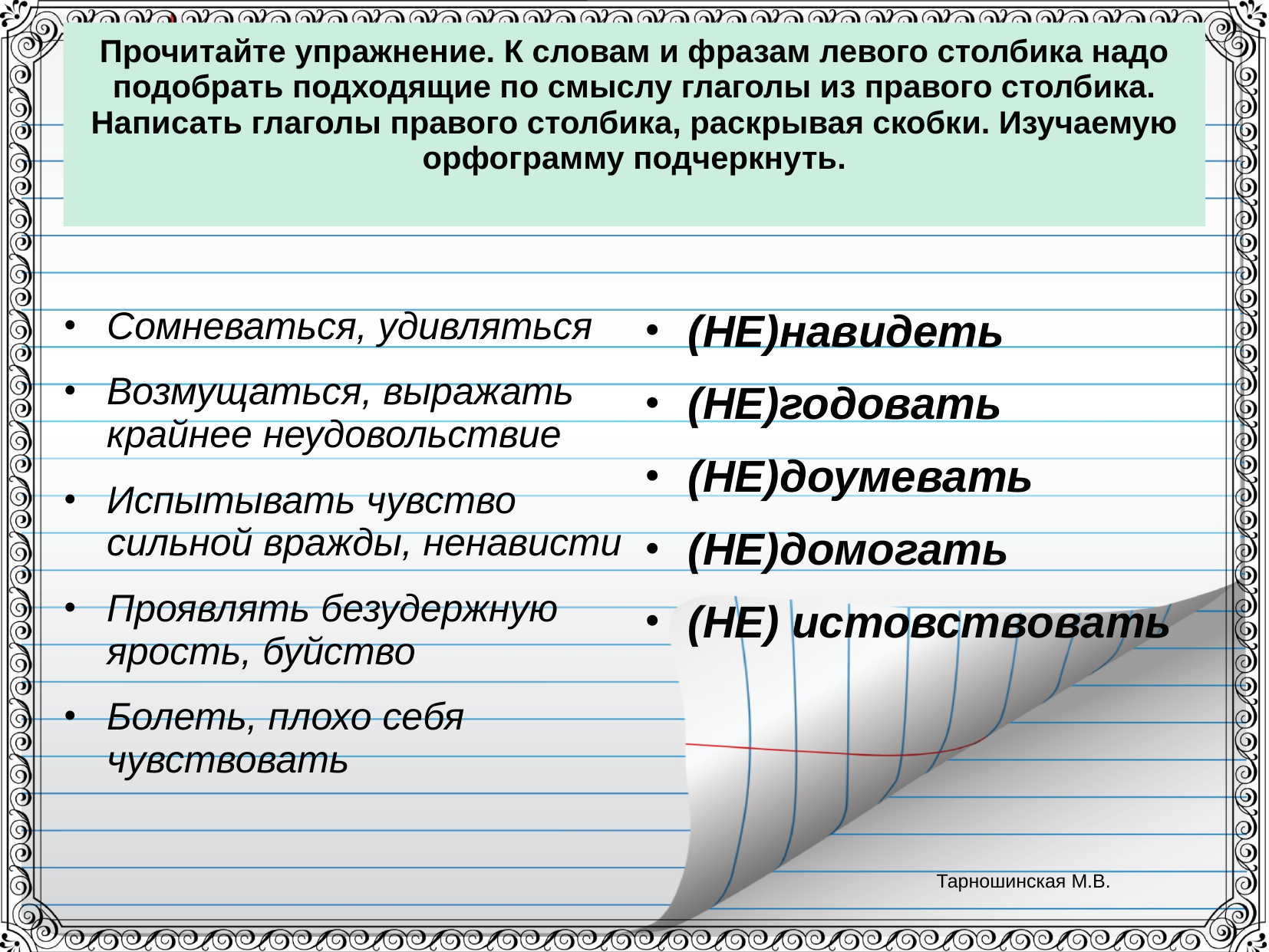

# Прочитайте упражнение. К словам и фразам левого столбика надо подобрать подходящие по смыслу глаголы из правого столбика. Написать глаголы правого столбика, раскрывая скобки. Изучаемую орфограмму подчеркнуть.

Сомневаться, удивляться
Возмущаться, выражать крайнее неудовольствие
Испытывать чувство сильной вражды, ненависти
Проявлять безудержную ярость, буйство
Болеть, плохо себя чувствовать

(НЕ)навидеть
(НЕ)годовать
(НЕ)доумевать
(НЕ)домогать
(НЕ) истовствовать

Тарношинская М.В.